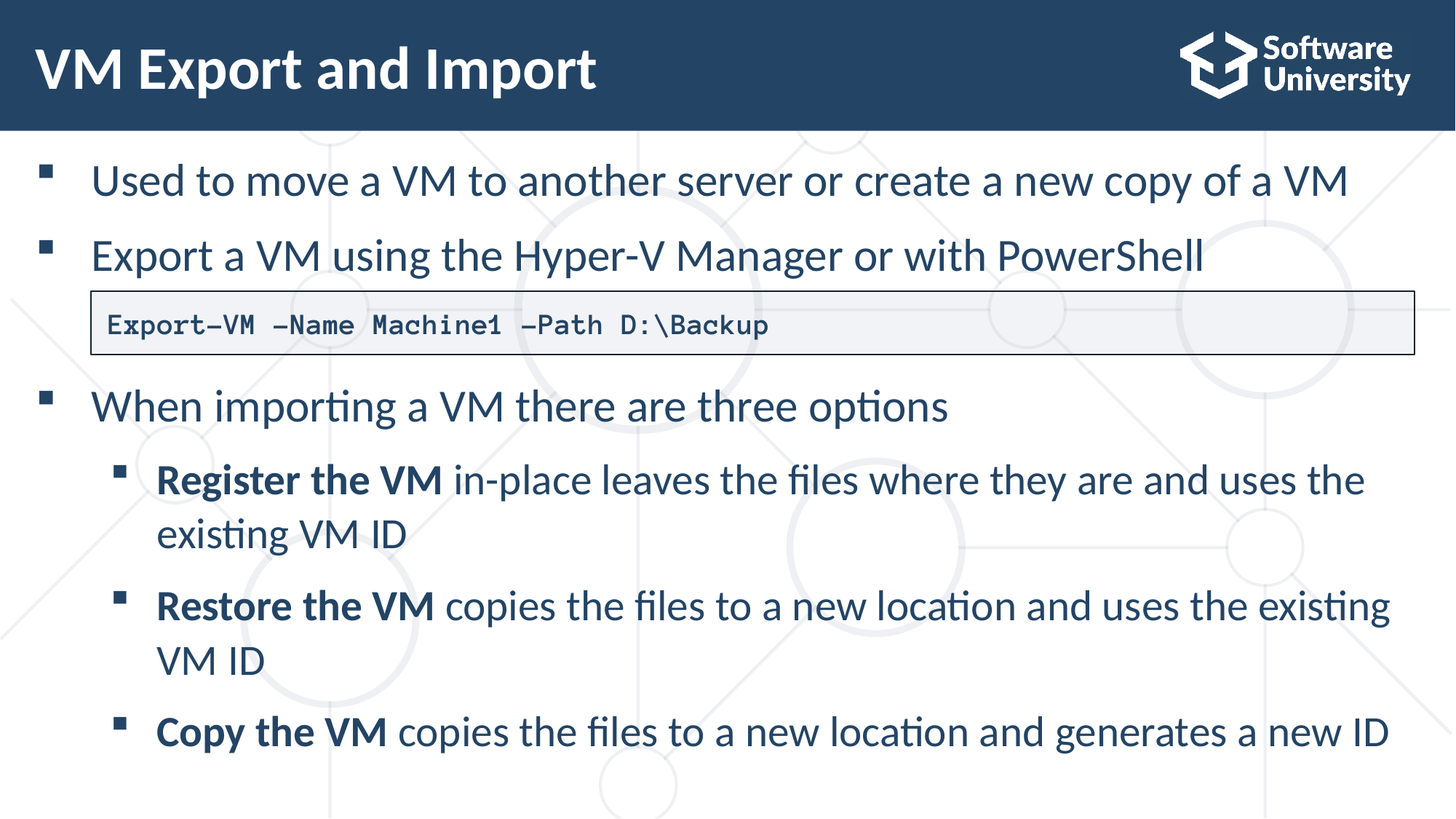

# VM Export and Import
Used to move a VM to another server or create a new copy of a VM
Export a VM using the Hyper-V Manager or with PowerShell

When importing a VM there are three options
Register the VM in-place leaves the files where they are and uses the existing VM ID
Restore the VM copies the files to a new location and uses the existing VM ID
Copy the VM copies the files to a new location and generates a new ID
Export-VM -Name Machine1 -Path D:\Backup